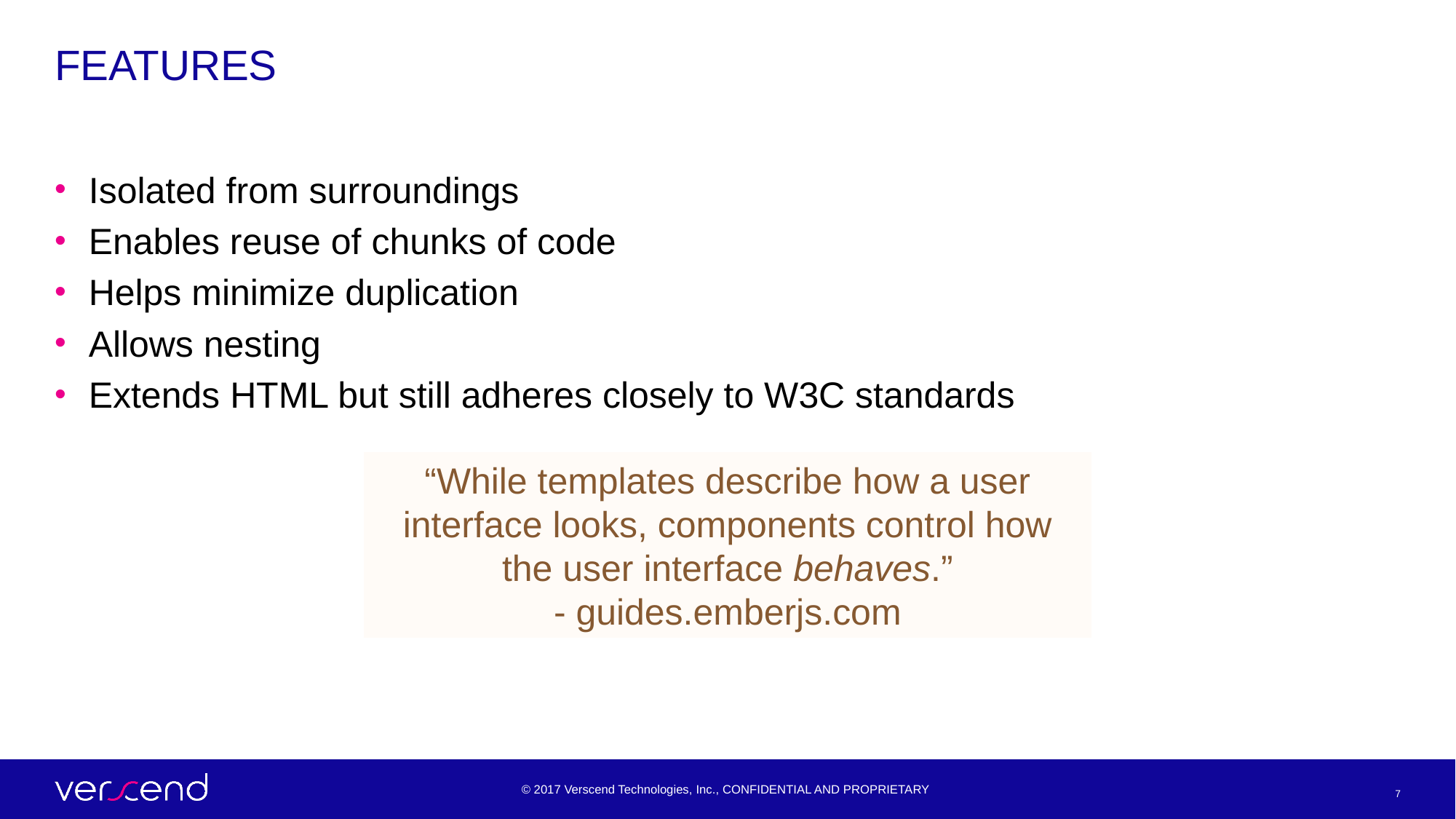

# FEATURES
Isolated from surroundings
Enables reuse of chunks of code
Helps minimize duplication
Allows nesting
Extends HTML but still adheres closely to W3C standards

“While templates describe how a user interface looks, components control how the user interface behaves.”
- guides.emberjs.com
7